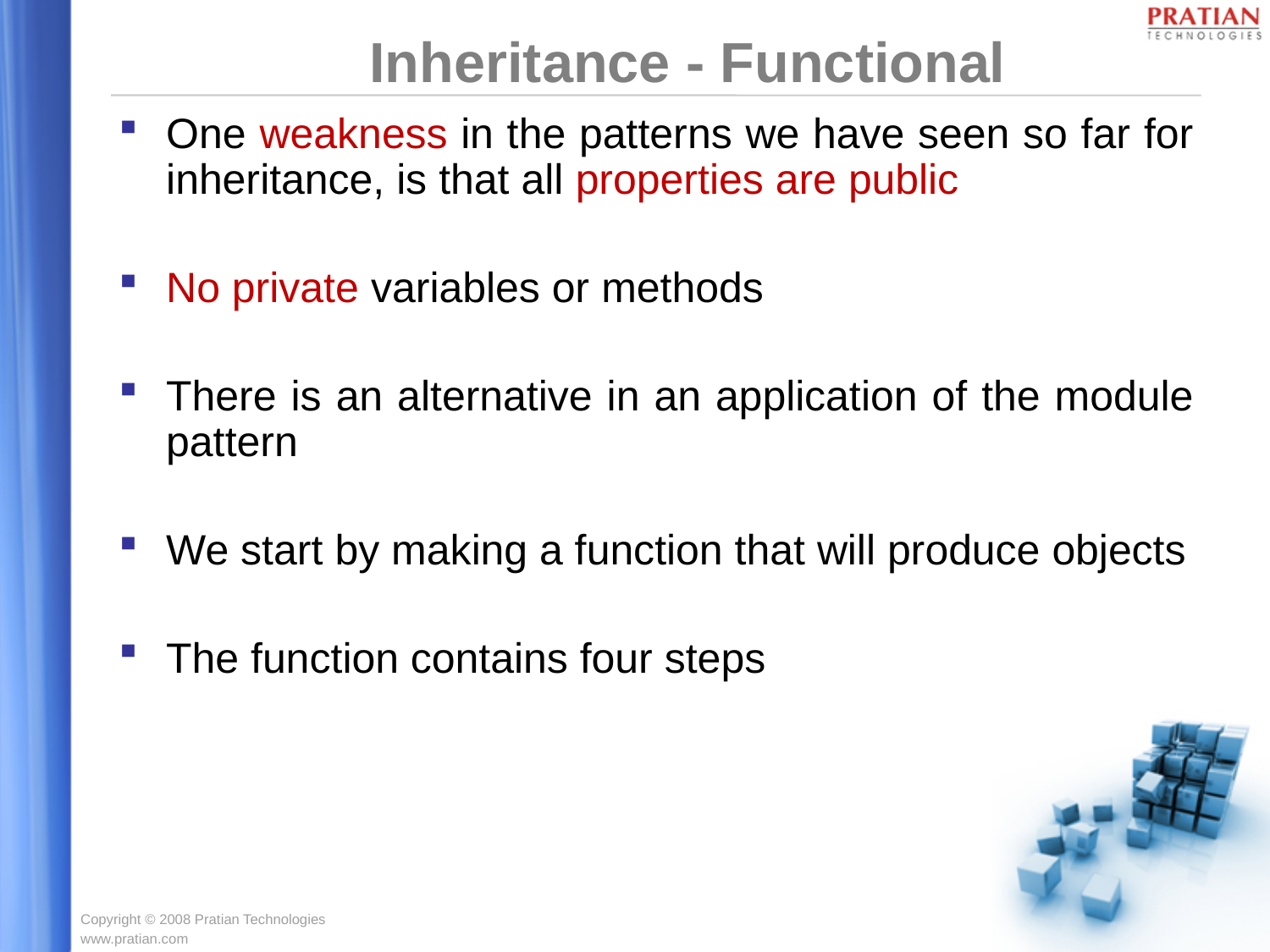

Inheritance - Functional
One weakness in the patterns we have seen so far for inheritance, is that all properties are public

No private variables or methods

There is an alternative in an application of the module pattern

We start by making a function that will produce objects

The function contains four steps